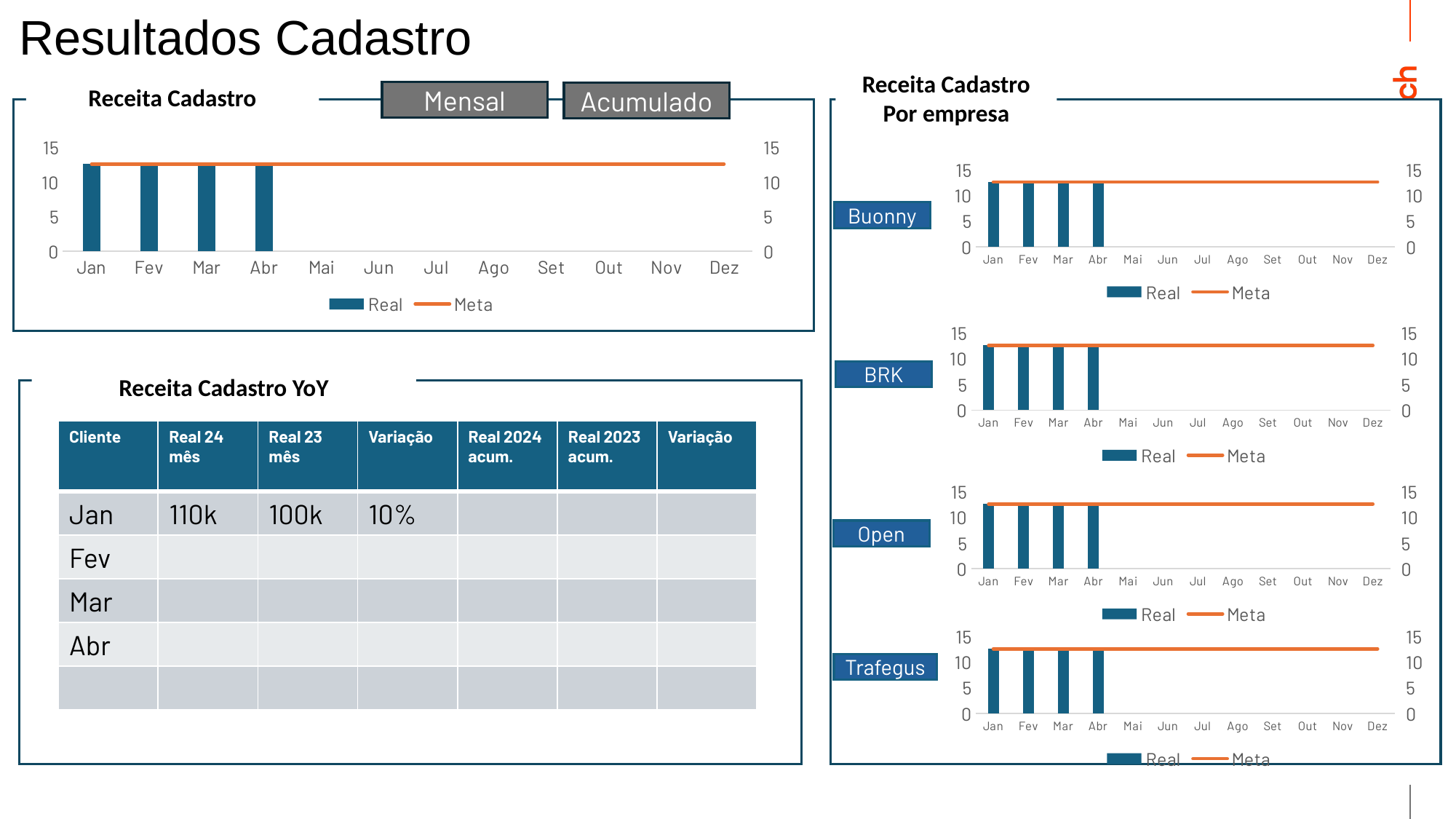

# Resultados Cadastro
Receita Cadastro
Por empresa
Receita Cadastro
Mensal
Acumulado

### Chart

| Category | Real | Meta |
|---|---|---|
| Jan | 12.6 | 12.6 |
| Fev | 12.6 | 12.6 |
| Mar | 12.6 | 12.6 |
| Abr | 12.6 | 12.6 |
| Mai | None | 12.6 |
| Jun | None | 12.6 |
| Jul | None | 12.6 |
| Ago | None | 12.6 |
| Set | None | 12.6 |
| Out | None | 12.6 |
| Nov | None | 12.6 |
| Dez | None | 12.6 |

### Chart

| Category | Real | Meta |
|---|---|---|
| Jan | 12.6 | 12.6 |
| Fev | 12.6 | 12.6 |
| Mar | 12.6 | 12.6 |
| Abr | 12.6 | 12.6 |
| Mai | None | 12.6 |
| Jun | None | 12.6 |
| Jul | None | 12.6 |
| Ago | None | 12.6 |
| Set | None | 12.6 |
| Out | None | 12.6 |
| Nov | None | 12.6 |
| Dez | None | 12.6 |
Buonny

### Chart

| Category | Real | Meta |
|---|---|---|
| Jan | 12.6 | 12.6 |
| Fev | 12.6 | 12.6 |
| Mar | 12.6 | 12.6 |
| Abr | 12.6 | 12.6 |
| Mai | None | 12.6 |
| Jun | None | 12.6 |
| Jul | None | 12.6 |
| Ago | None | 12.6 |
| Set | None | 12.6 |
| Out | None | 12.6 |
| Nov | None | 12.6 |
| Dez | None | 12.6 |
BRK
Receita Cadastro YoY

| Cliente | Real 24 mês | Real 23 mês | Variação | Real 2024 acum. | Real 2023 acum. | Variação |
| --- | --- | --- | --- | --- | --- | --- |
| Jan | 110k | 100k | 10% |  |  |  |
| Fev |  |  |  |  |  |  |
| Mar |  |  |  |  |  |  |
| Abr |  |  |  |  |  |  |
|  |  |  |  |  |  |  |

### Chart

| Category | Real | Meta |
|---|---|---|
| Jan | 12.6 | 12.6 |
| Fev | 12.6 | 12.6 |
| Mar | 12.6 | 12.6 |
| Abr | 12.6 | 12.6 |
| Mai | None | 12.6 |
| Jun | None | 12.6 |
| Jul | None | 12.6 |
| Ago | None | 12.6 |
| Set | None | 12.6 |
| Out | None | 12.6 |
| Nov | None | 12.6 |
| Dez | None | 12.6 |
Open

### Chart

| Category | Real | Meta |
|---|---|---|
| Jan | 12.6 | 12.6 |
| Fev | 12.6 | 12.6 |
| Mar | 12.6 | 12.6 |
| Abr | 12.6 | 12.6 |
| Mai | None | 12.6 |
| Jun | None | 12.6 |
| Jul | None | 12.6 |
| Ago | None | 12.6 |
| Set | None | 12.6 |
| Out | None | 12.6 |
| Nov | None | 12.6 |
| Dez | None | 12.6 |
Trafegus